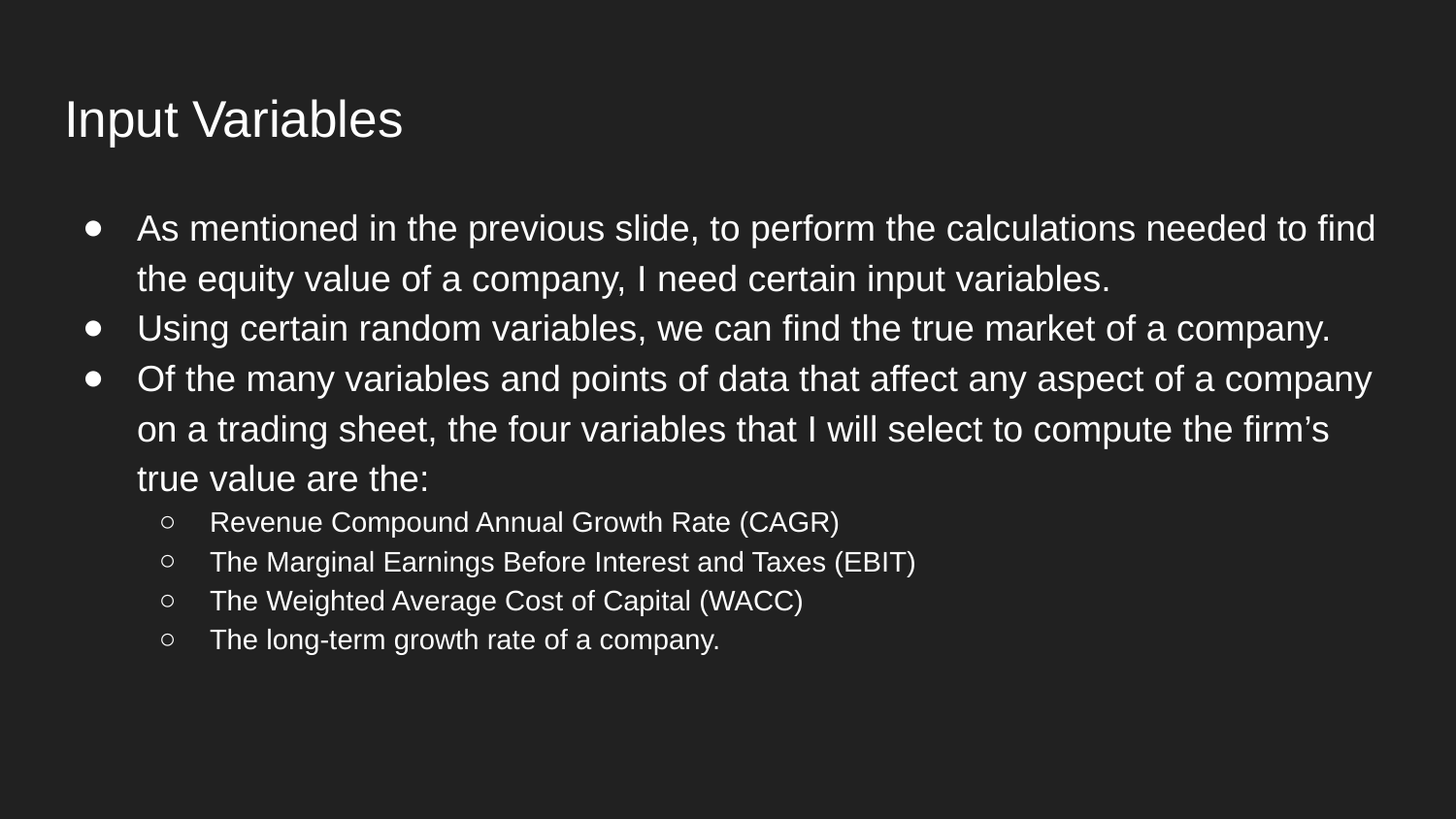

# Input Variables
As mentioned in the previous slide, to perform the calculations needed to find the equity value of a company, I need certain input variables.
Using certain random variables, we can find the true market of a company.
Of the many variables and points of data that affect any aspect of a company on a trading sheet, the four variables that I will select to compute the firm’s true value are the:
Revenue Compound Annual Growth Rate (CAGR)
The Marginal Earnings Before Interest and Taxes (EBIT)
The Weighted Average Cost of Capital (WACC)
The long-term growth rate of a company.